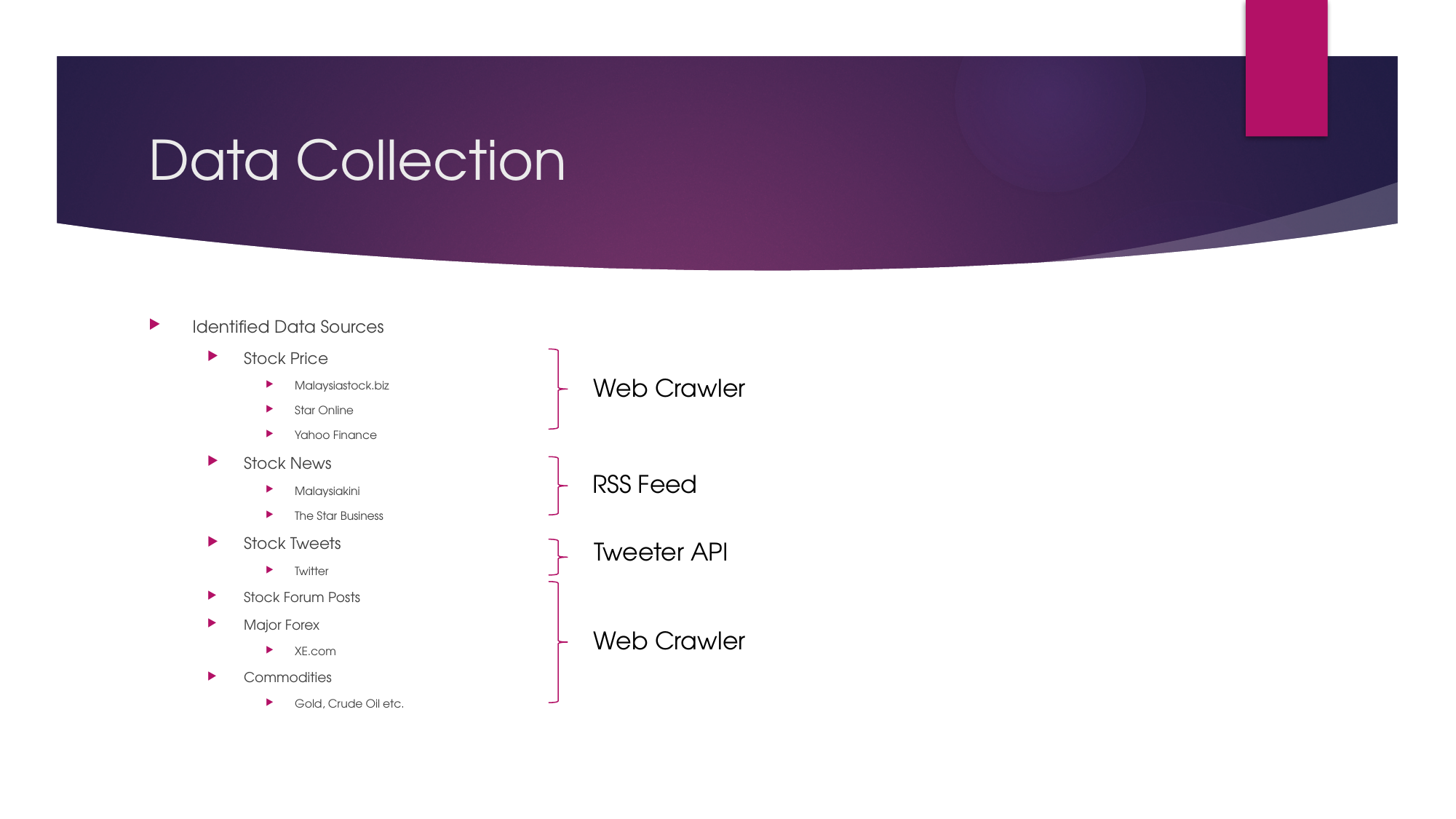

# Data Collection
Identified Data Sources
Stock Price
Malaysiastock.biz
Star Online
Yahoo Finance
Stock News
Malaysiakini
The Star Business
Stock Tweets
Twitter
Stock Forum Posts
Major Forex
XE.com
Commodities
Gold, Crude Oil etc.

Web Crawler

RSS Feed
Tweeter API

Web Crawler